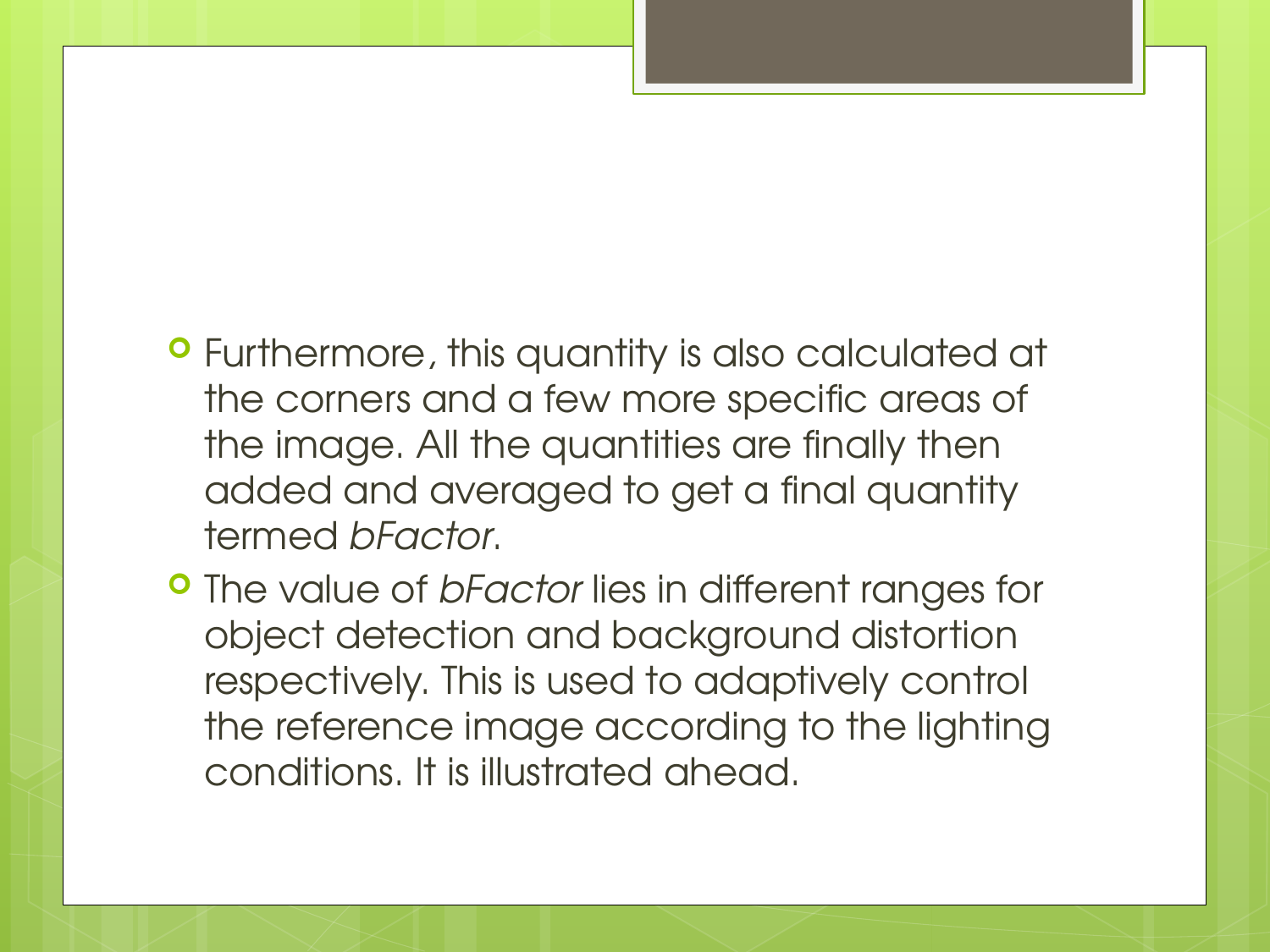

#
Furthermore, this quantity is also calculated at the corners and a few more specific areas of the image. All the quantities are finally then added and averaged to get a final quantity termed bFactor.
The value of bFactor lies in different ranges for object detection and background distortion respectively. This is used to adaptively control the reference image according to the lighting conditions. It is illustrated ahead.